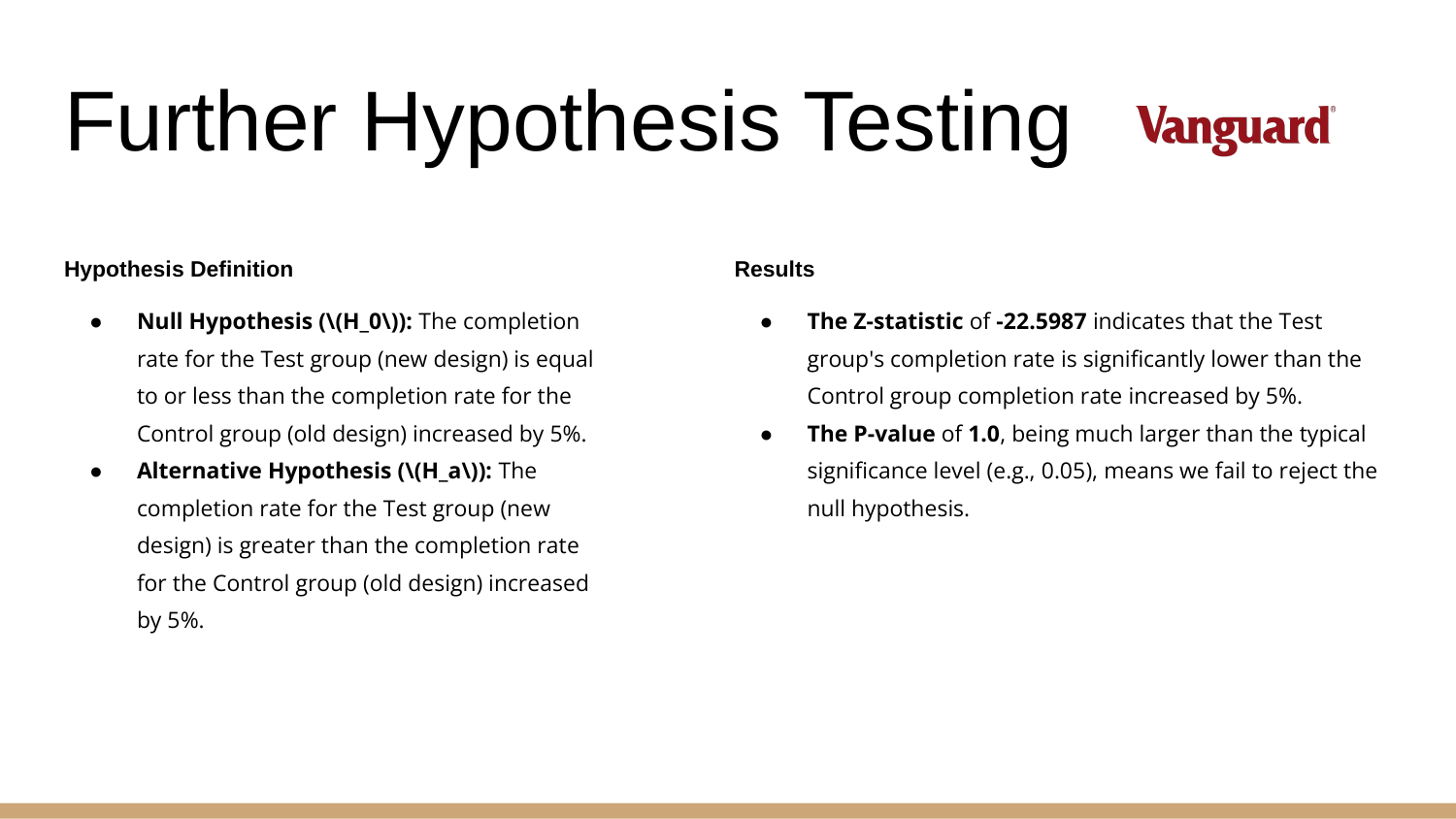

# Further Hypothesis Testing
Hypothesis Definition
Null Hypothesis (\(H_0\)): The completion rate for the Test group (new design) is equal to or less than the completion rate for the Control group (old design) increased by 5%.
Alternative Hypothesis (\(H_a\)): The completion rate for the Test group (new design) is greater than the completion rate for the Control group (old design) increased by 5%.

Results
The Z-statistic of -22.5987 indicates that the Test group's completion rate is significantly lower than the Control group completion rate increased by 5%.
The P-value of 1.0, being much larger than the typical significance level (e.g., 0.05), means we fail to reject the null hypothesis.